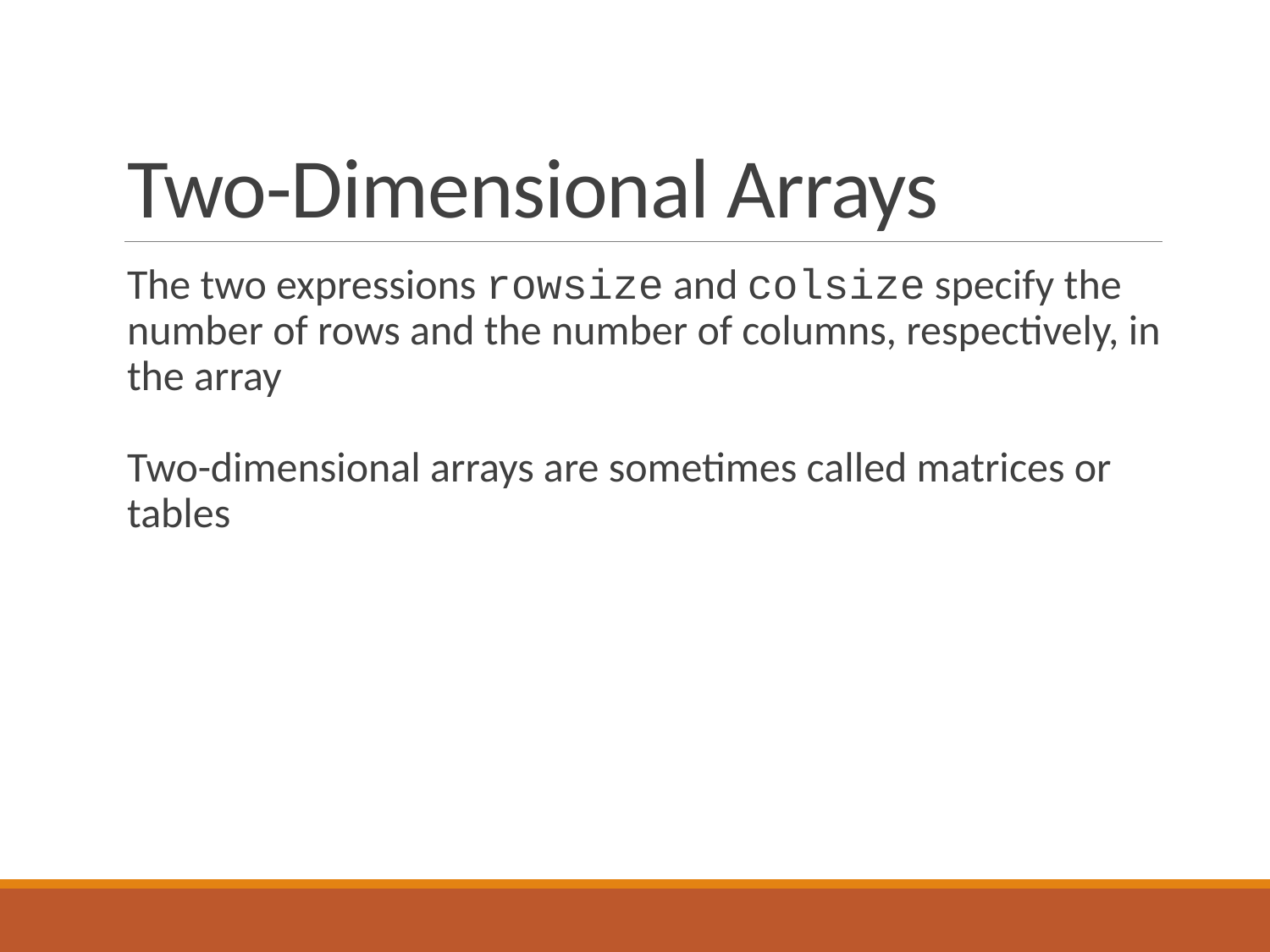

# Two-Dimensional Arrays
The two expressions rowsize and colsize specify the number of rows and the number of columns, respectively, in the array
Two-dimensional arrays are sometimes called matrices or tables